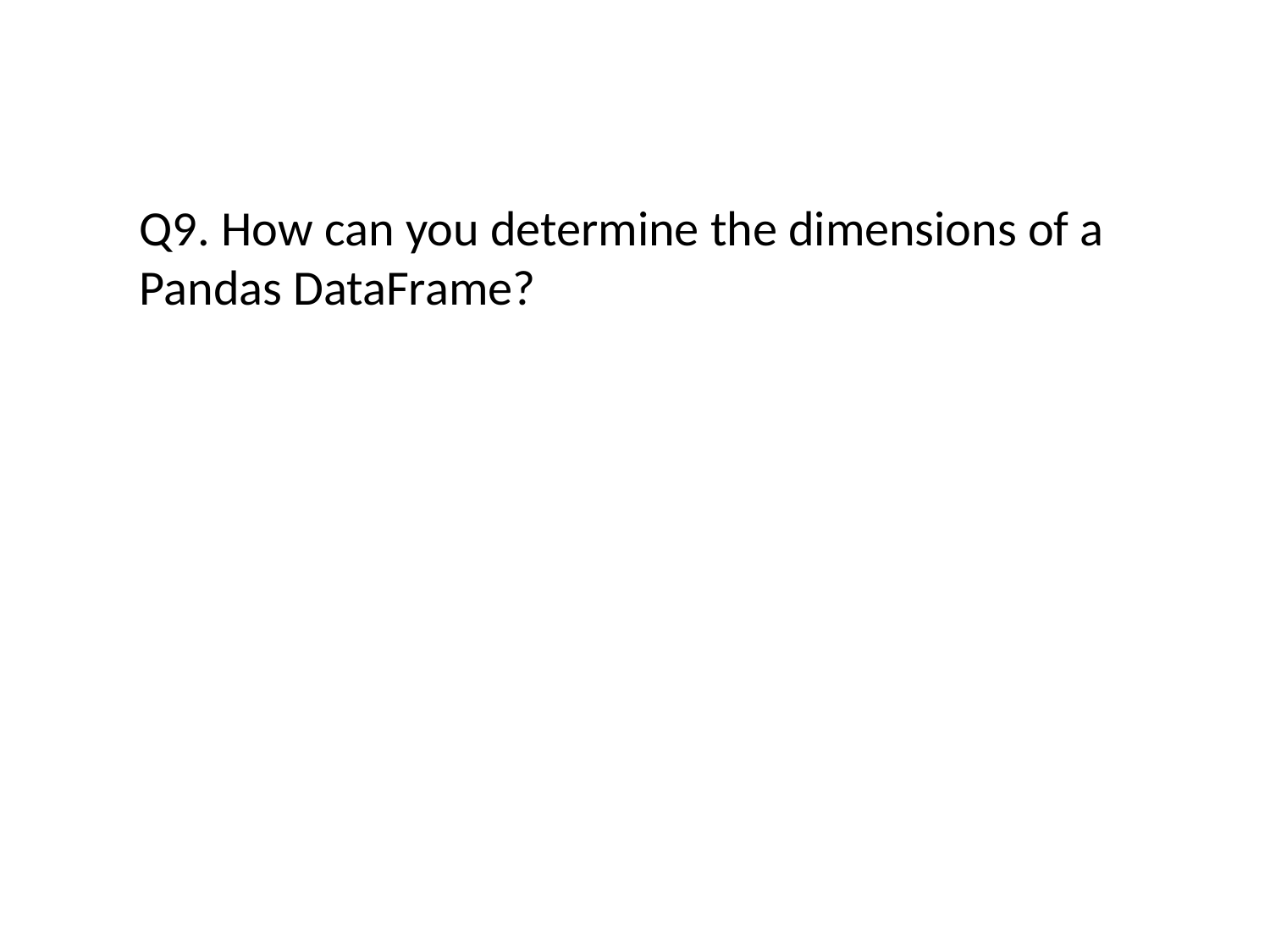

#
Q9. How can you determine the dimensions of a Pandas DataFrame?